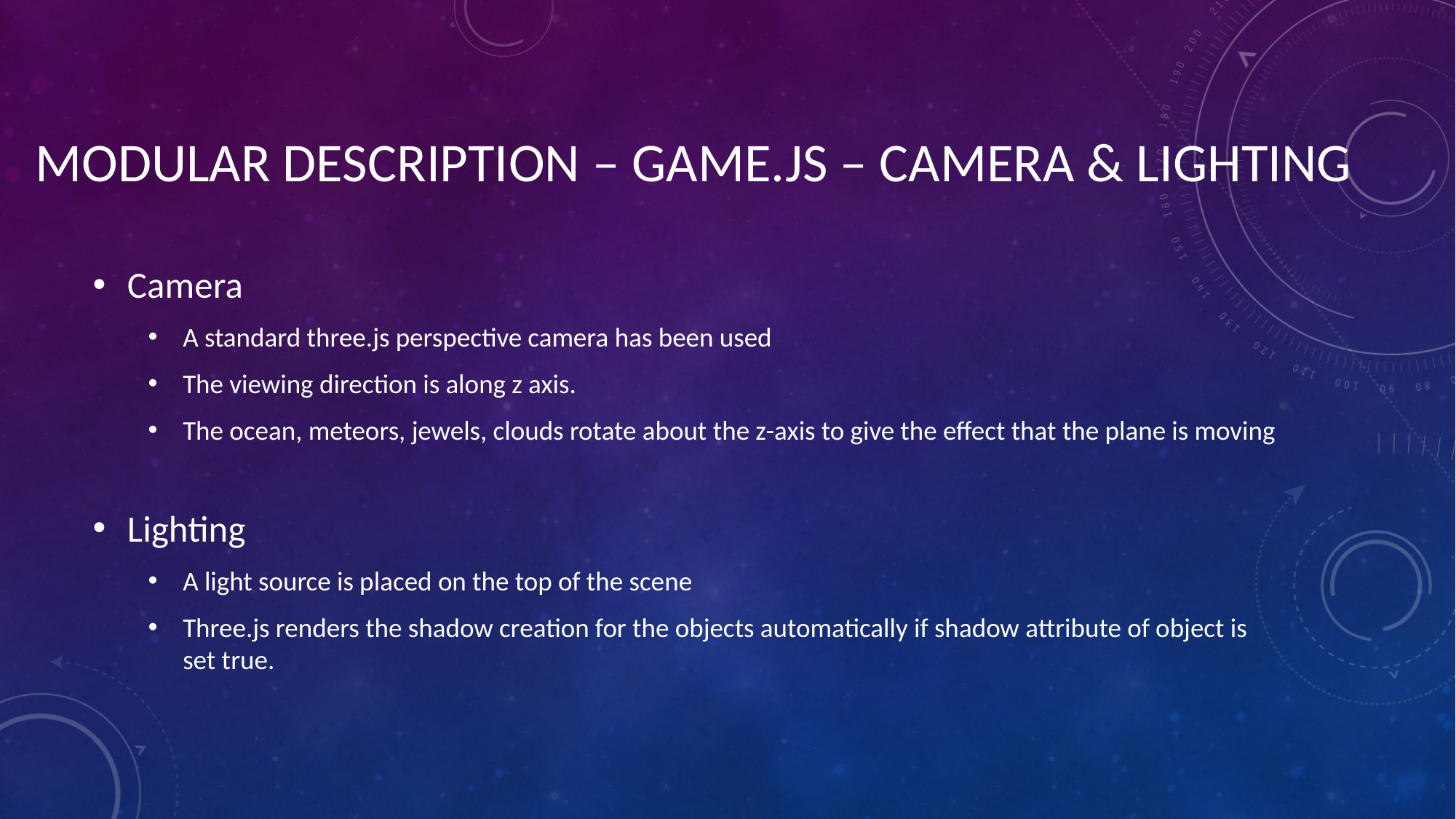

# MODULAR DESCRIPTION – GAME.js – CAMERA & LIGHTING
Camera
A standard three.js perspective camera has been used
The viewing direction is along z axis.
The ocean, meteors, jewels, clouds rotate about the z-axis to give the effect that the plane is moving

Lighting
A light source is placed on the top of the scene
Three.js renders the shadow creation for the objects automatically if shadow attribute of object is set true.